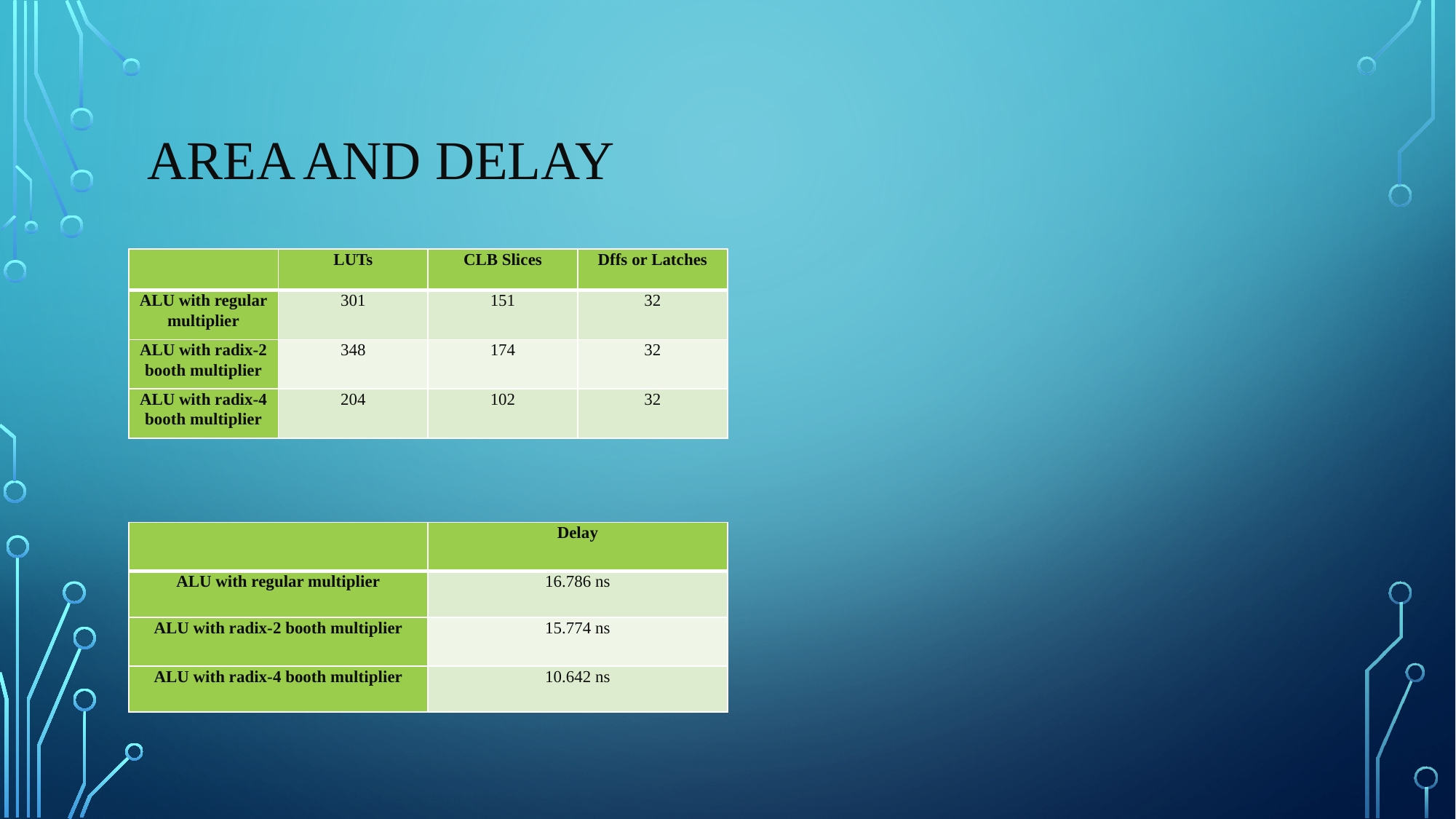

# Area and Delay
|  | LUTs | CLB Slices | Dffs or Latches |
| --- | --- | --- | --- |
| ALU with regular multiplier | 301 | 151 | 32 |
| ALU with radix-2 booth multiplier | 348 | 174 | 32 |
| ALU with radix-4 booth multiplier | 204 | 102 | 32 |
|  | Delay |
| --- | --- |
| ALU with regular multiplier | 16.786 ns |
| ALU with radix-2 booth multiplier | 15.774 ns |
| ALU with radix-4 booth multiplier | 10.642 ns |